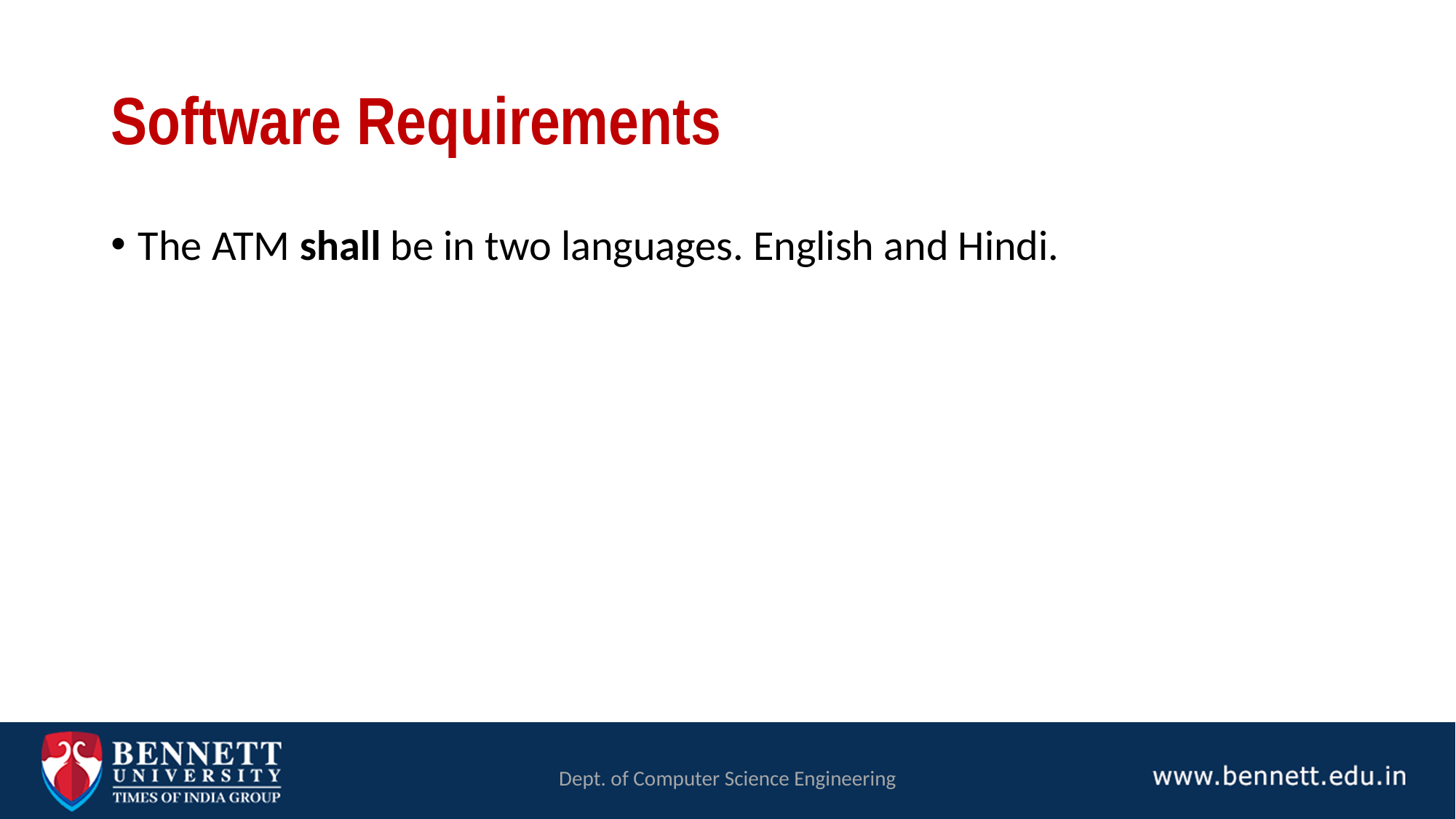

# Software Requirements
The ATM shall be in two languages. English and Hindi.